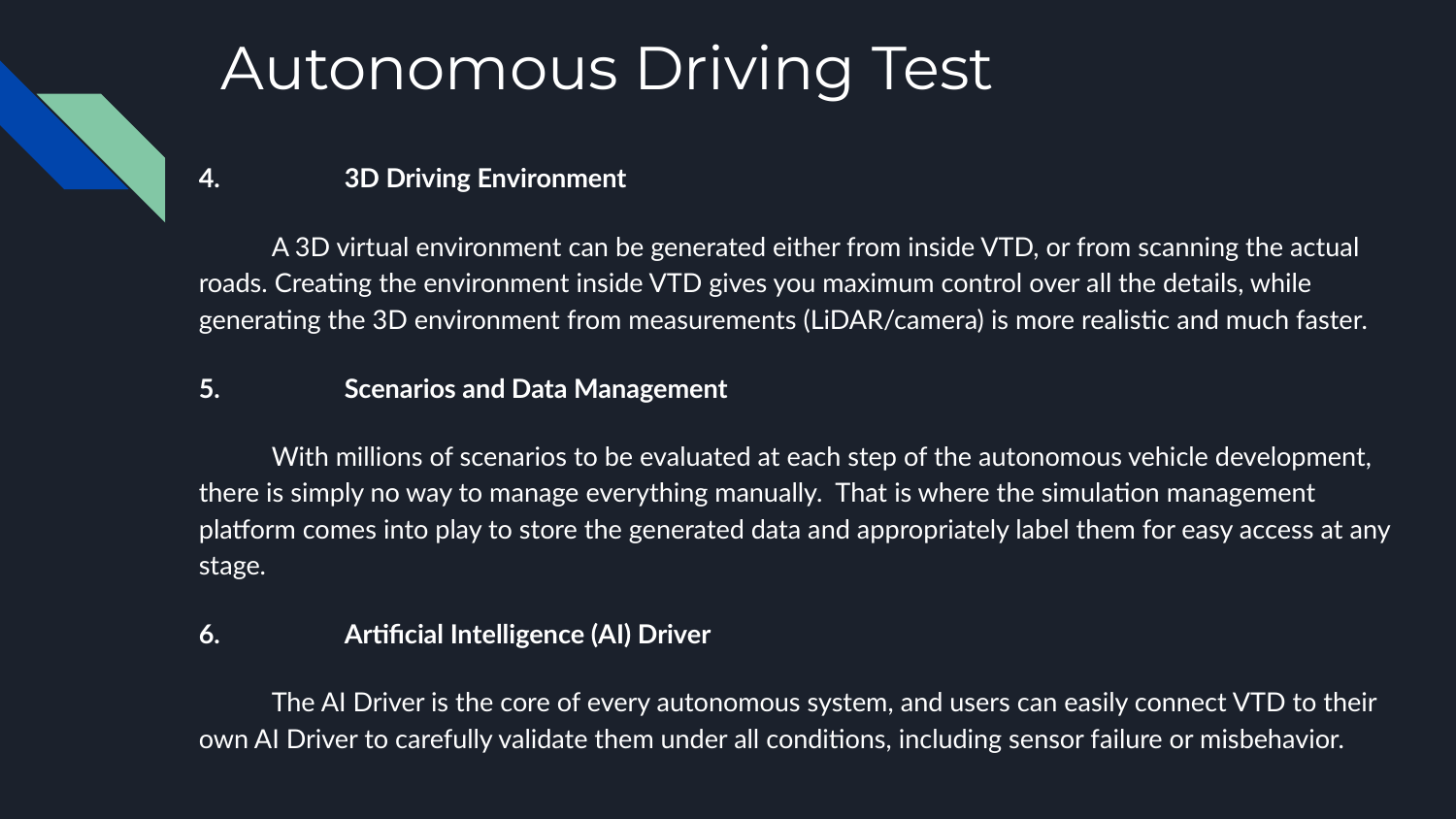

# Autonomous Driving Test

4.	3D Driving Environment
A 3D virtual environment can be generated either from inside VTD, or from scanning the actual roads. Creating the environment inside VTD gives you maximum control over all the details, while generating the 3D environment from measurements (LiDAR/camera) is more realistic and much faster.
5.	Scenarios and Data Management
With millions of scenarios to be evaluated at each step of the autonomous vehicle development, there is simply no way to manage everything manually.  That is where the simulation management platform comes into play to store the generated data and appropriately label them for easy access at any stage.
6.	Artificial Intelligence (AI) Driver
The AI Driver is the core of every autonomous system, and users can easily connect VTD to their own AI Driver to carefully validate them under all conditions, including sensor failure or misbehavior.